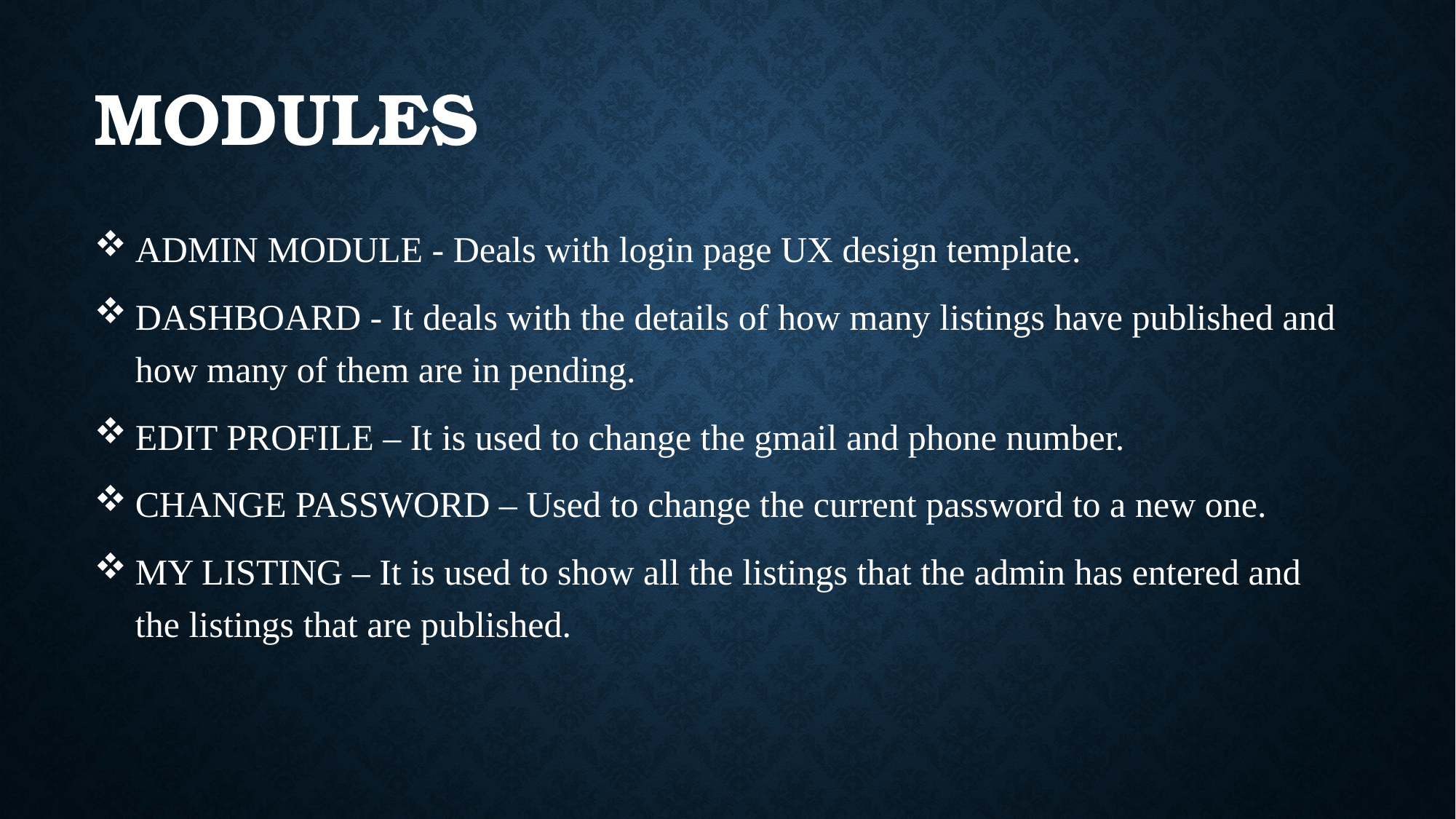

# modules
ADMIN MODULE - Deals with login page UX design template.
DASHBOARD - It deals with the details of how many listings have published and how many of them are in pending.
EDIT PROFILE – It is used to change the gmail and phone number.
CHANGE PASSWORD – Used to change the current password to a new one.
MY LISTING – It is used to show all the listings that the admin has entered and the listings that are published.